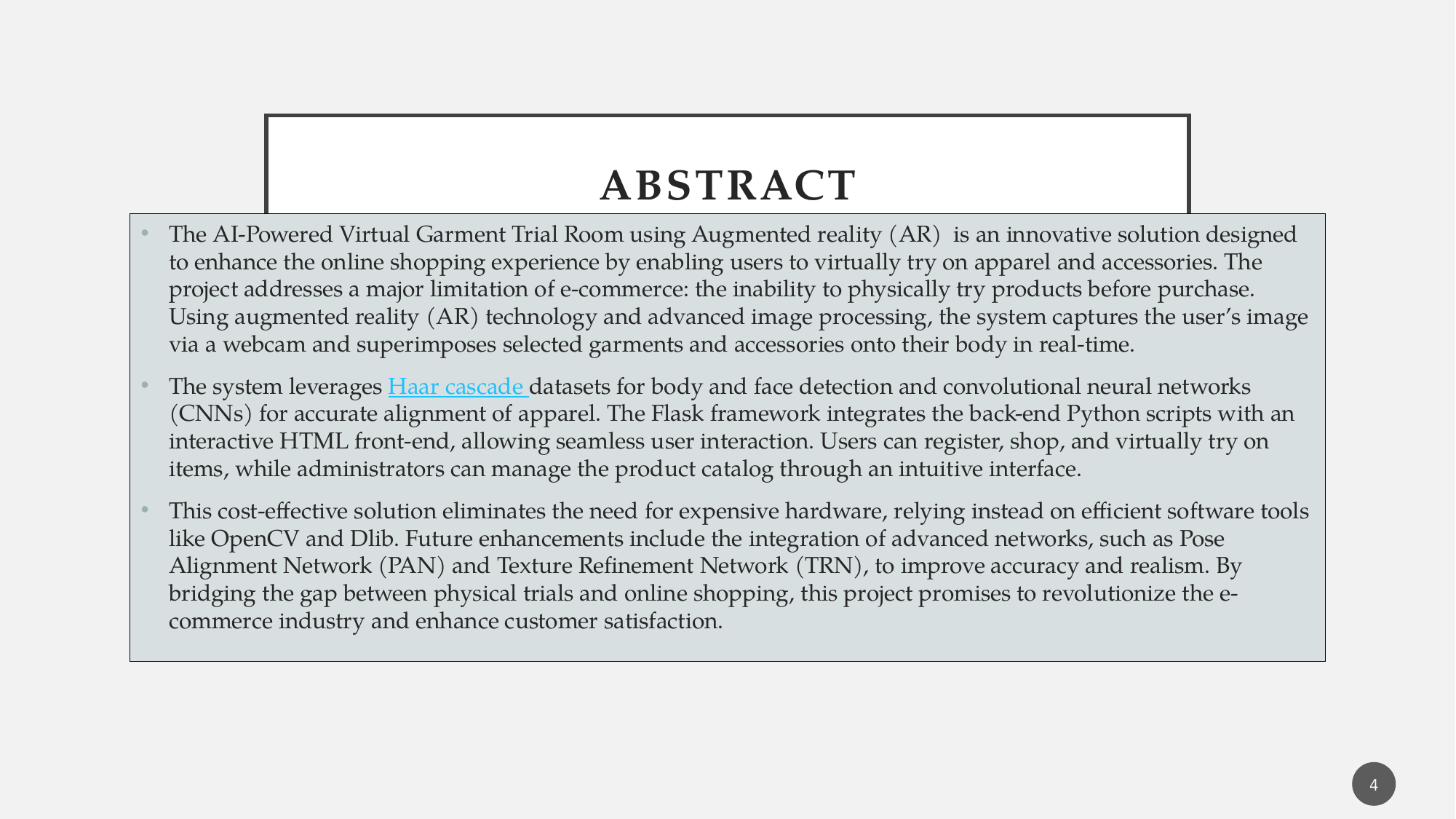

# Abstract
The AI-Powered Virtual Garment Trial Room using Augmented reality (AR)  is an innovative solution designed to enhance the online shopping experience by enabling users to virtually try on apparel and accessories. The project addresses a major limitation of e-commerce: the inability to physically try products before purchase. Using augmented reality (AR) technology and advanced image processing, the system captures the user’s image via a webcam and superimposes selected garments and accessories onto their body in real-time.
The system leverages Haar cascade datasets for body and face detection and convolutional neural networks (CNNs) for accurate alignment of apparel. The Flask framework integrates the back-end Python scripts with an interactive HTML front-end, allowing seamless user interaction. Users can register, shop, and virtually try on items, while administrators can manage the product catalog through an intuitive interface.
This cost-effective solution eliminates the need for expensive hardware, relying instead on efficient software tools like OpenCV and Dlib. Future enhancements include the integration of advanced networks, such as Pose Alignment Network (PAN) and Texture Refinement Network (TRN), to improve accuracy and realism. By bridging the gap between physical trials and online shopping, this project promises to revolutionize the e-commerce industry and enhance customer satisfaction.

4